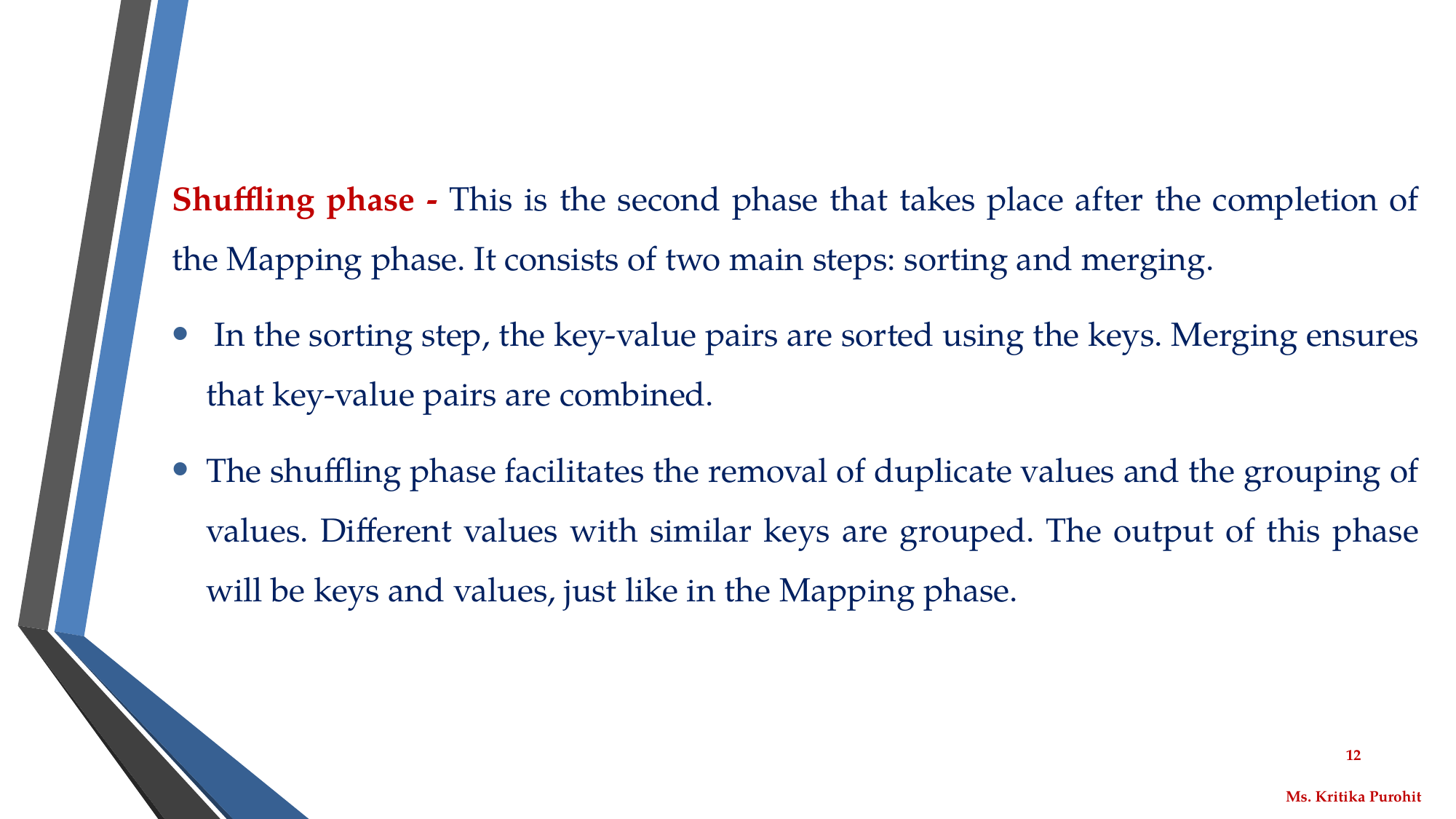

Shuffling phase - This is the second phase that takes place after the completion of the Mapping phase. It consists of two main steps: sorting and merging.
 In the sorting step, the key-value pairs are sorted using the keys. Merging ensures that key-value pairs are combined.
The shuffling phase facilitates the removal of duplicate values and the grouping of values. Different values with similar keys are grouped. The output of this phase will be keys and values, just like in the Mapping phase.

12
Ms. Kritika Purohit